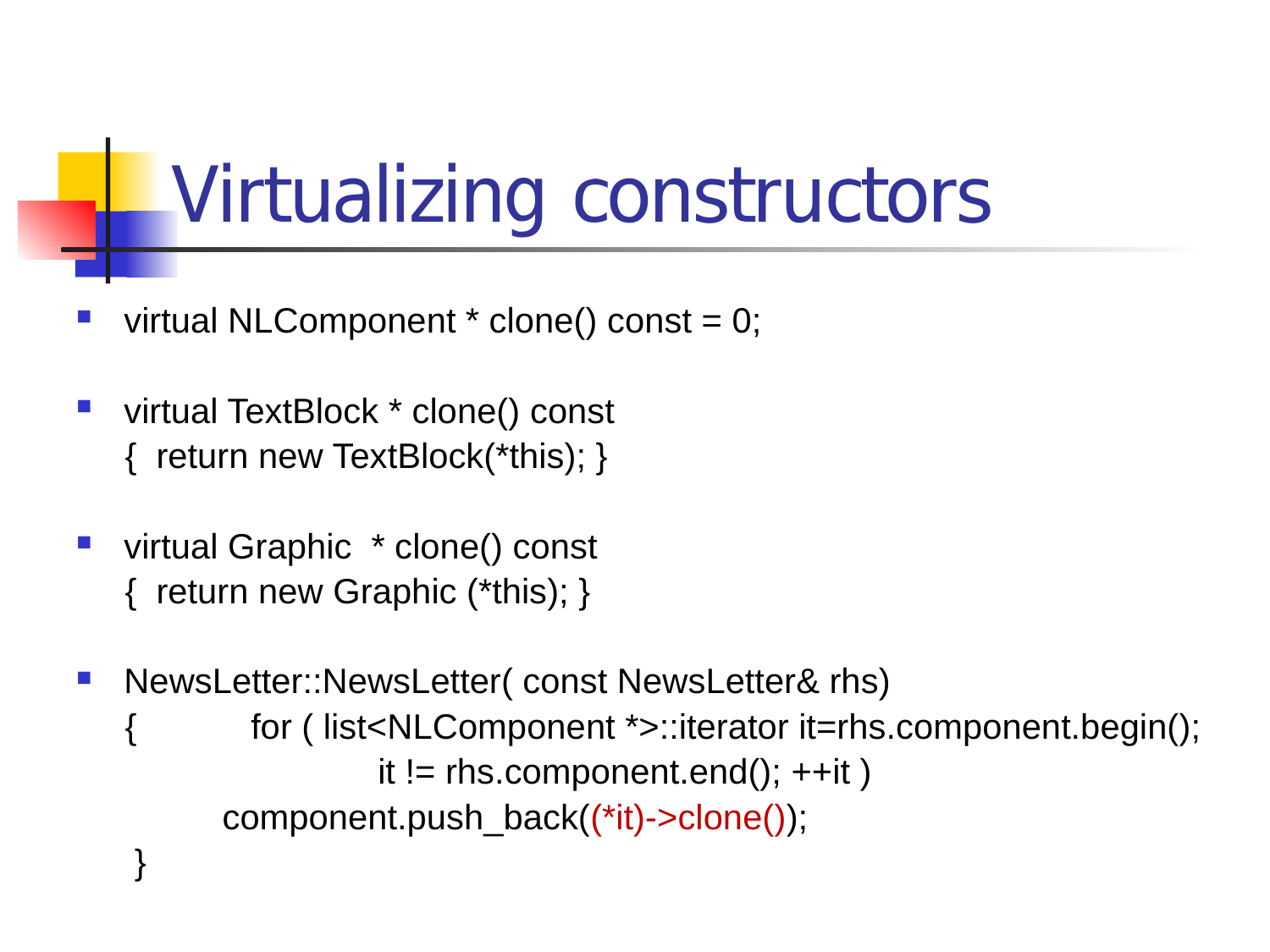

# Virtualizing constructors
virtual NLComponent * clone() const = 0;

virtual TextBlock * clone() const
     {  return new TextBlock(*this); }

virtual Graphic  * clone() const
     {  return new Graphic (*this); }

NewsLetter::NewsLetter( const NewsLetter& rhs)
     {	for ( list<NLComponent *>::iterator it=rhs.component.begin();
			it != rhs.component.end(); ++it )
               component.push_back((*it)->clone());
      }